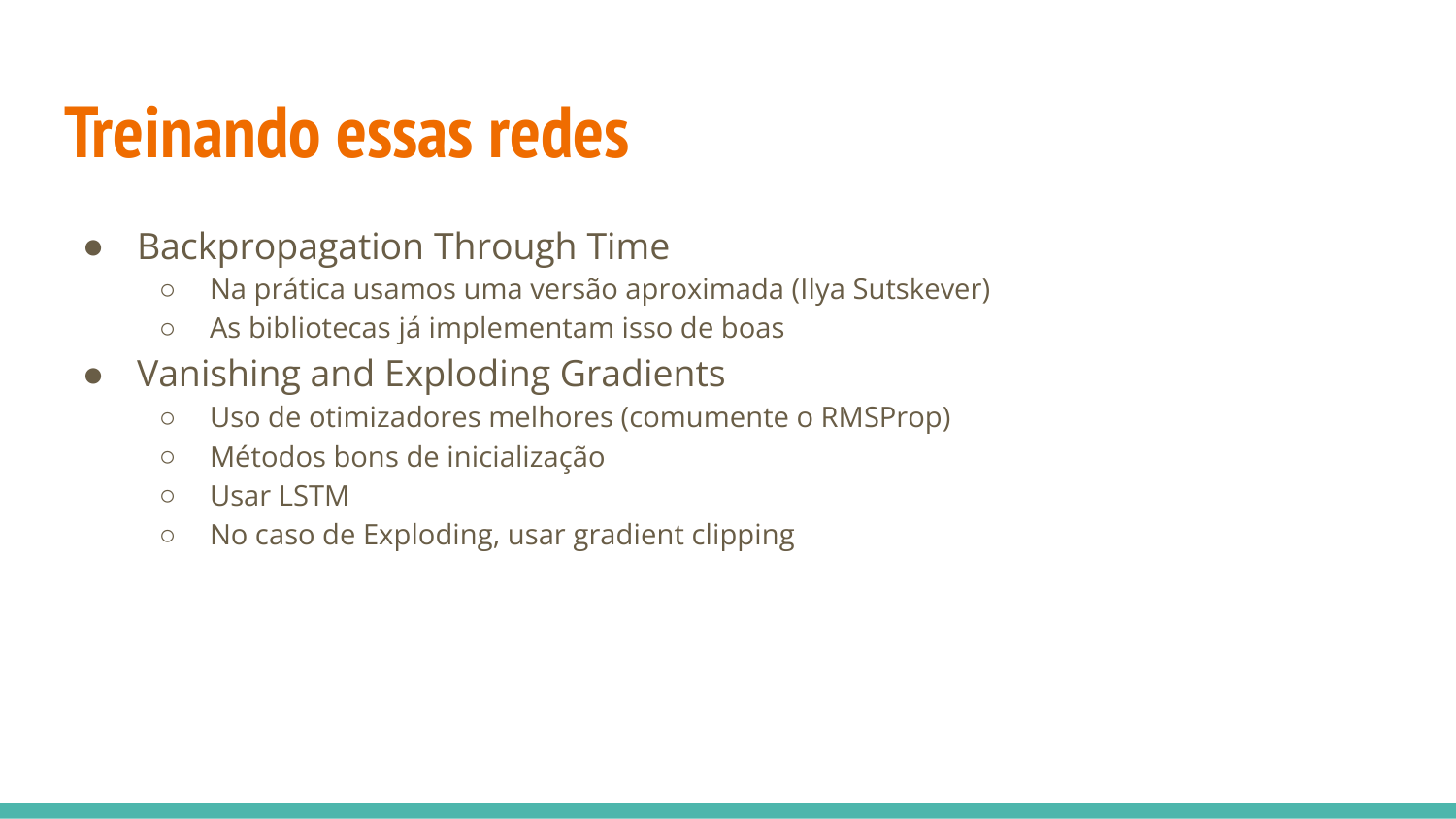

# Treinando essas redes
Backpropagation Through Time
Na prática usamos uma versão aproximada (Ilya Sutskever)
As bibliotecas já implementam isso de boas
Vanishing and Exploding Gradients
Uso de otimizadores melhores (comumente o RMSProp)
Métodos bons de inicialização
Usar LSTM
No caso de Exploding, usar gradient clipping